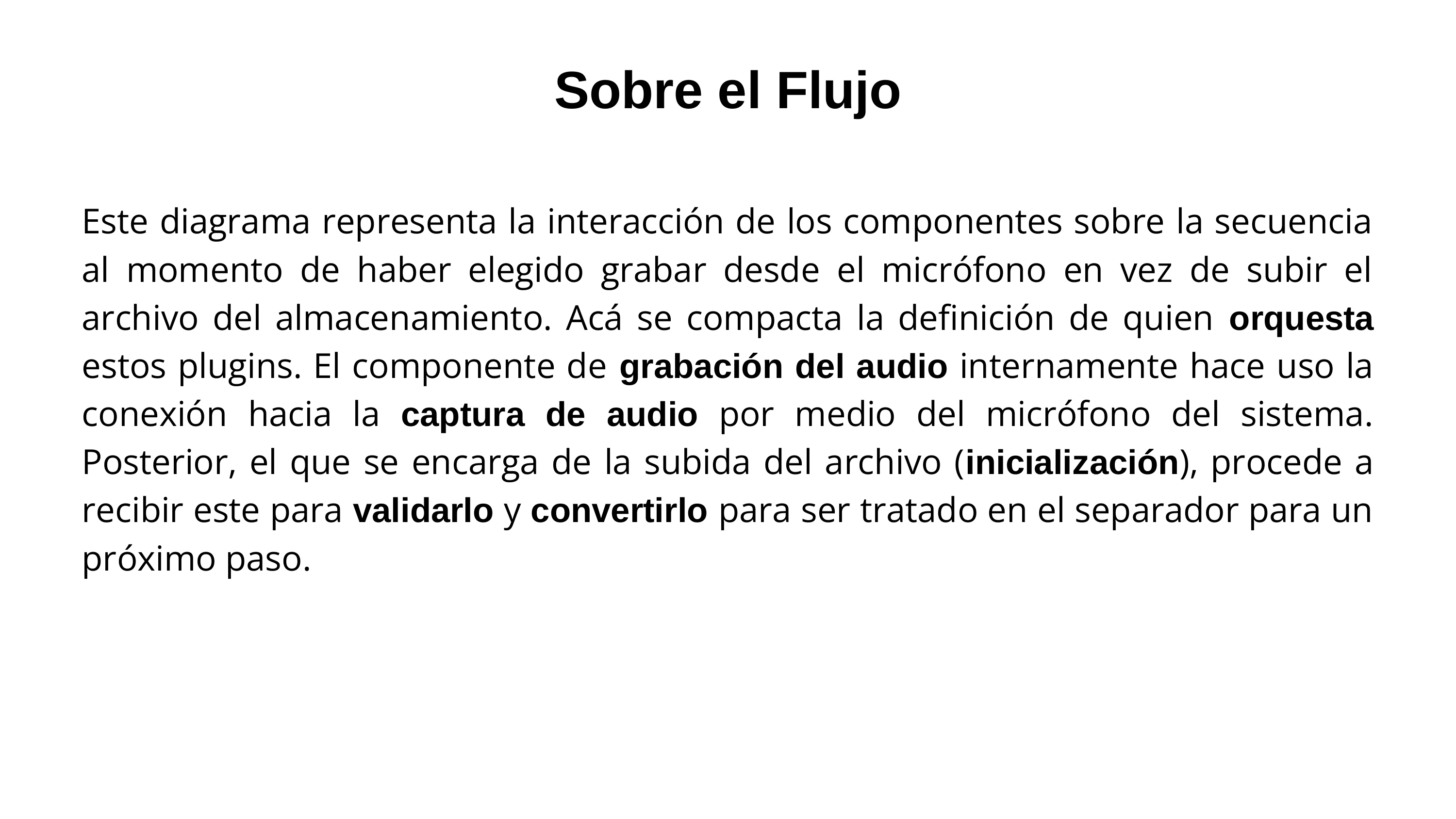

Sobre el Flujo
Este diagrama representa la interacción de los componentes sobre la secuencia al momento de haber elegido grabar desde el micrófono en vez de subir el archivo del almacenamiento. Acá se compacta la definición de quien orquesta estos plugins. El componente de grabación del audio internamente hace uso la conexión hacia la captura de audio por medio del micrófono del sistema. Posterior, el que se encarga de la subida del archivo (inicialización), procede a recibir este para validarlo y convertirlo para ser tratado en el separador para un próximo paso.